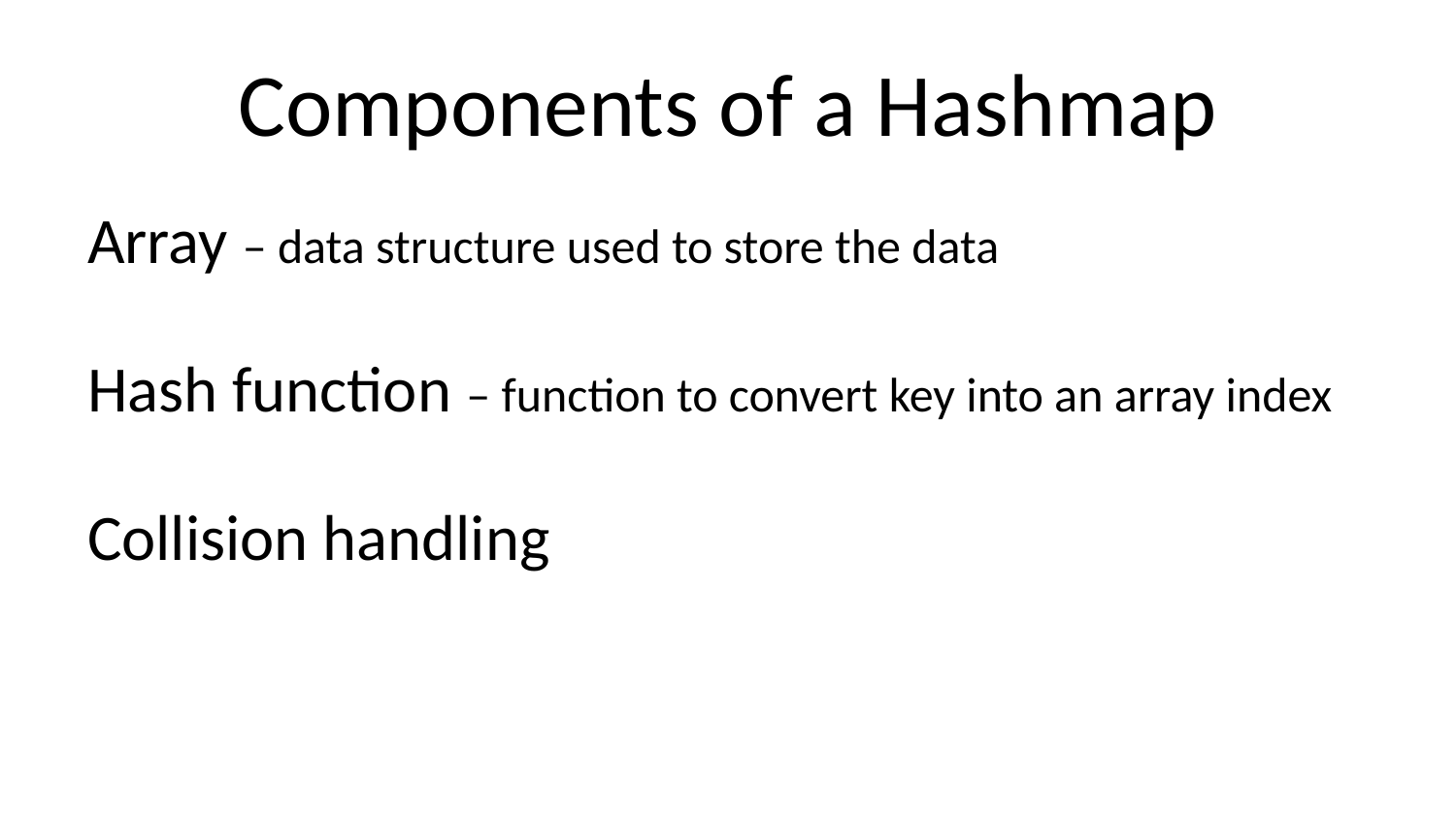

# Components of a Hashmap
Array – data structure used to store the data
Hash function – function to convert key into an array index
Collision handling